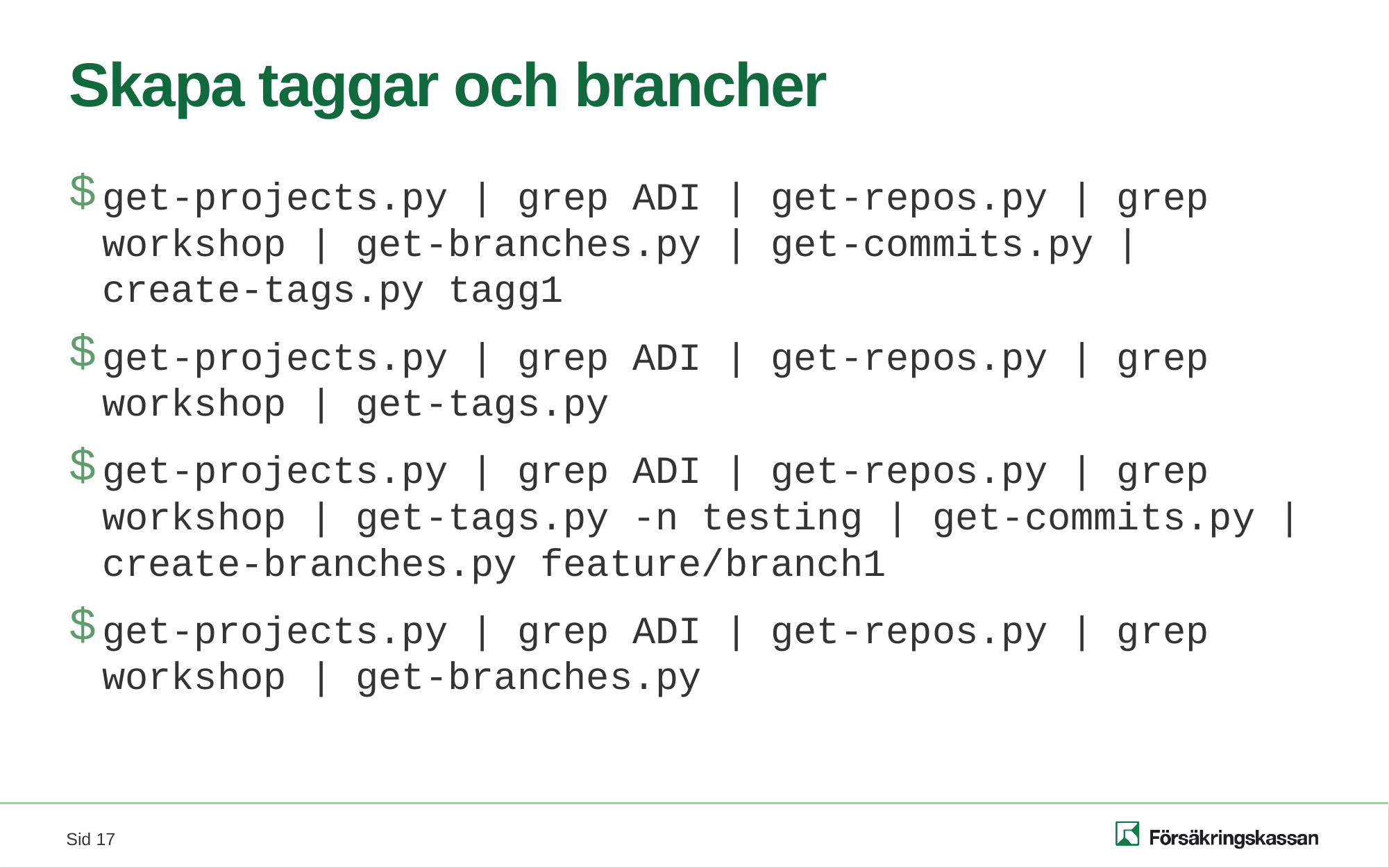

# Skapa taggar och brancher
get-projects.py | grep ADI | get-repos.py | grep workshop | get-branches.py | get-commits.py | create-tags.py tagg1
get-projects.py | grep ADI | get-repos.py | grep workshop | get-tags.py
get-projects.py | grep ADI | get-repos.py | grep workshop | get-tags.py -n testing | get-commits.py | create-branches.py feature/branch1
get-projects.py | grep ADI | get-repos.py | grep workshop | get-branches.py